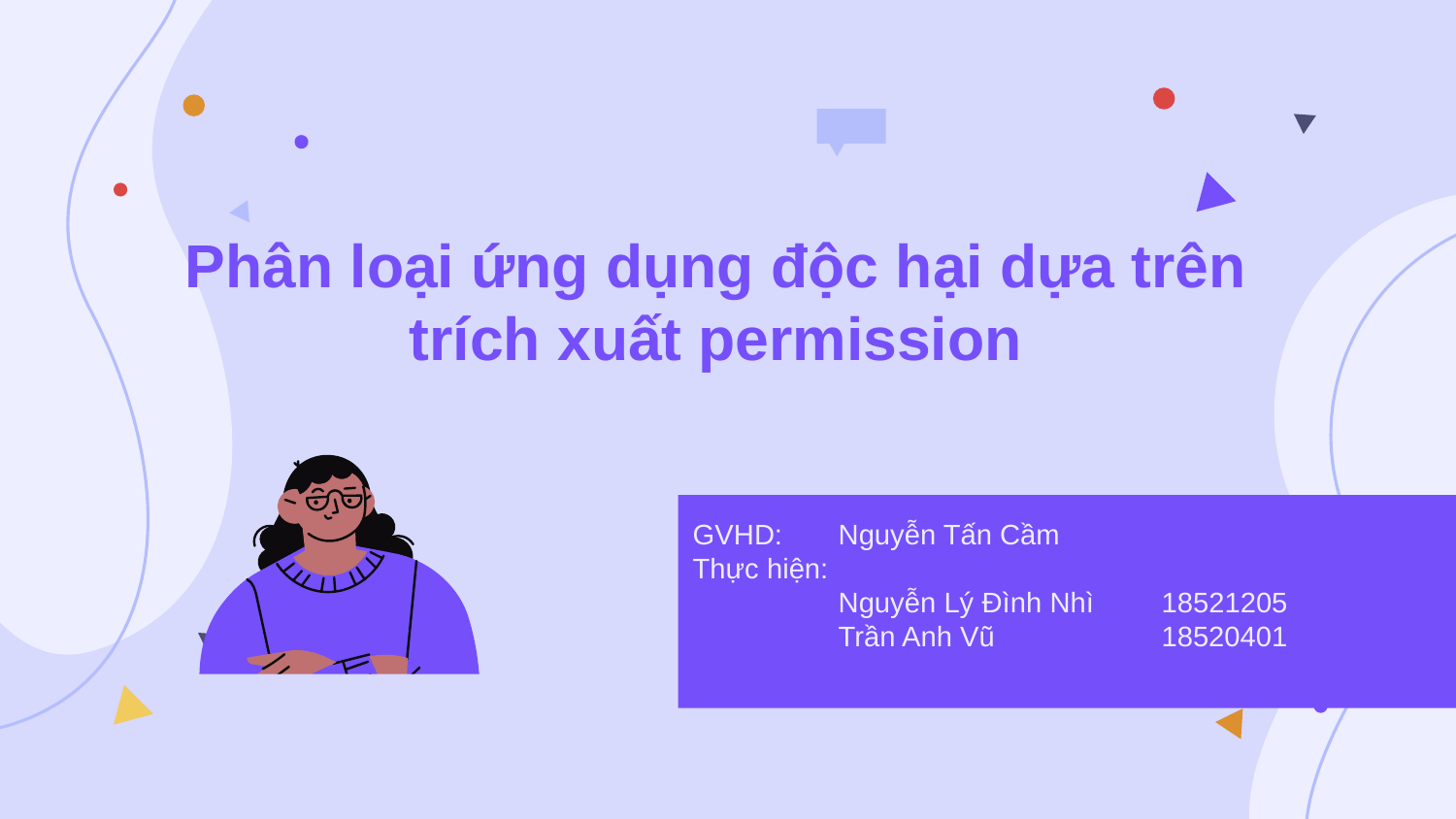

# Phân loại ứng dụng độc hại dựa trên trích xuất permission

GVHD:	Nguyễn Tấn Cầm
Thực hiện:
	Nguyễn Lý Đình Nhì	    18521205
	Trần Anh Vũ	    18520401